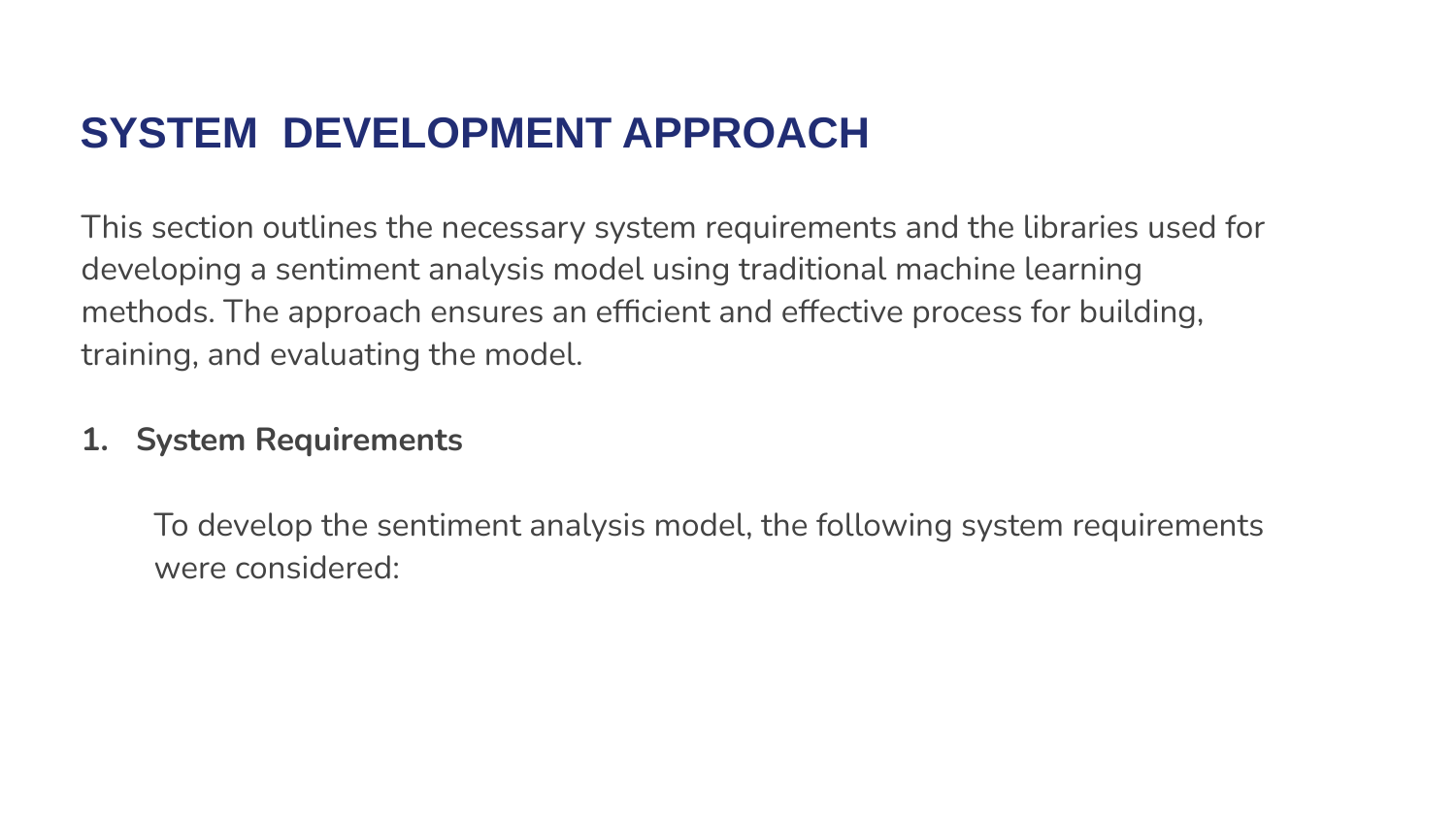

# SYSTEM  DEVELOPMENT APPROACH
This section outlines the necessary system requirements and the libraries used for developing a sentiment analysis model using traditional machine learning methods. The approach ensures an efficient and effective process for building, training, and evaluating the model.

System Requirements

To develop the sentiment analysis model, the following system requirements were considered: